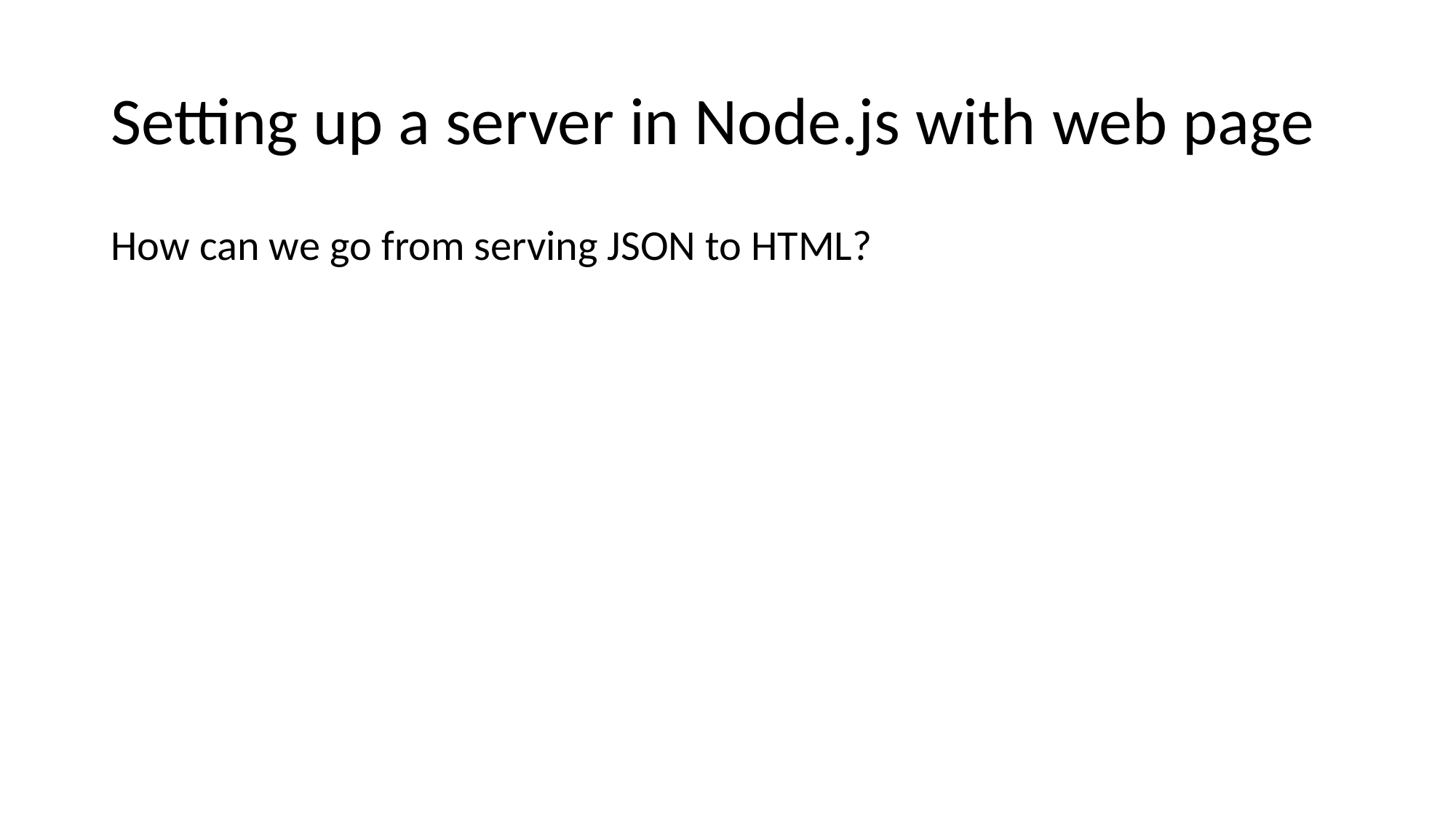

# Setting up a server in Node.js with web page
How can we go from serving JSON to HTML?